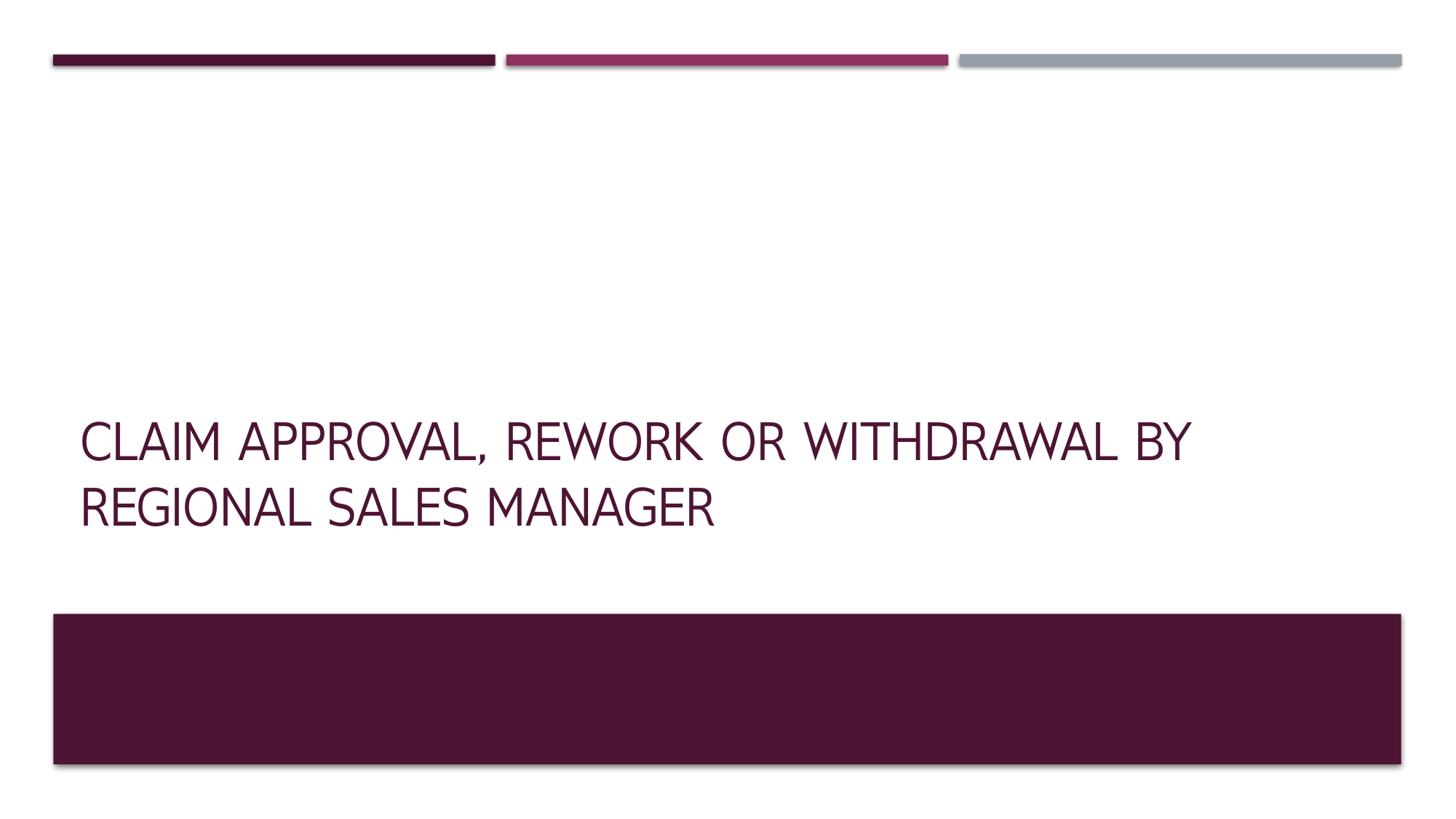

# Claim Approval, rework or Withdrawal by Regional sales manager